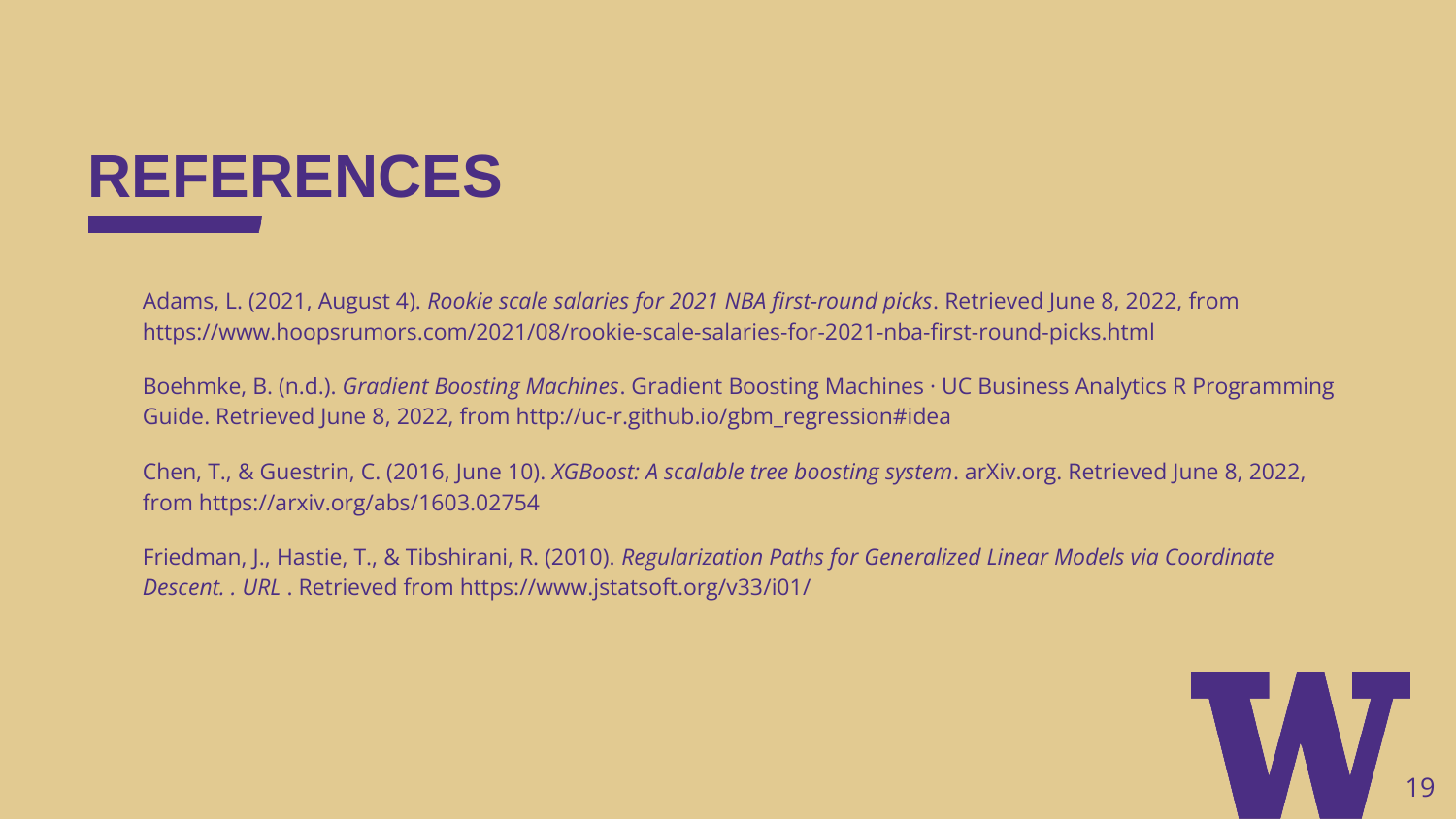

# REFERENCES
Adams, L. (2021, August 4). Rookie scale salaries for 2021 NBA first-round picks. Retrieved June 8, 2022, from https://www.hoopsrumors.com/2021/08/rookie-scale-salaries-for-2021-nba-first-round-picks.html
Boehmke, B. (n.d.). Gradient Boosting Machines. Gradient Boosting Machines · UC Business Analytics R Programming Guide. Retrieved June 8, 2022, from http://uc-r.github.io/gbm_regression#idea
Chen, T., & Guestrin, C. (2016, June 10). XGBoost: A scalable tree boosting system. arXiv.org. Retrieved June 8, 2022, from https://arxiv.org/abs/1603.02754
Friedman, J., Hastie, T., & Tibshirani, R. (2010). Regularization Paths for Generalized Linear Models via Coordinate Descent. . URL . Retrieved from https://www.jstatsoft.org/v33/i01/
19